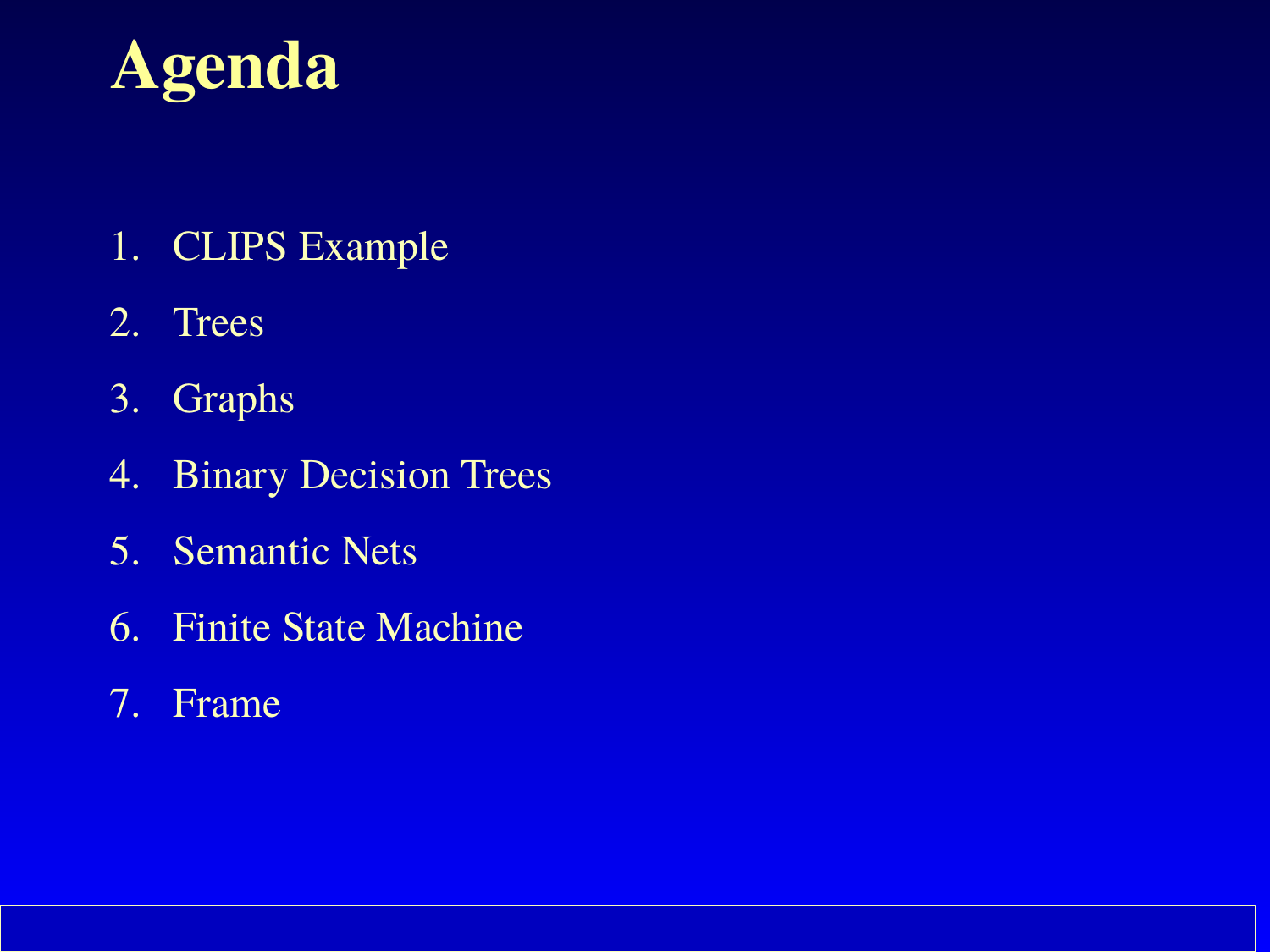

Agenda
CLIPS Example
Trees
Graphs
Binary Decision Trees
Semantic Nets
Finite State Machine
Frame